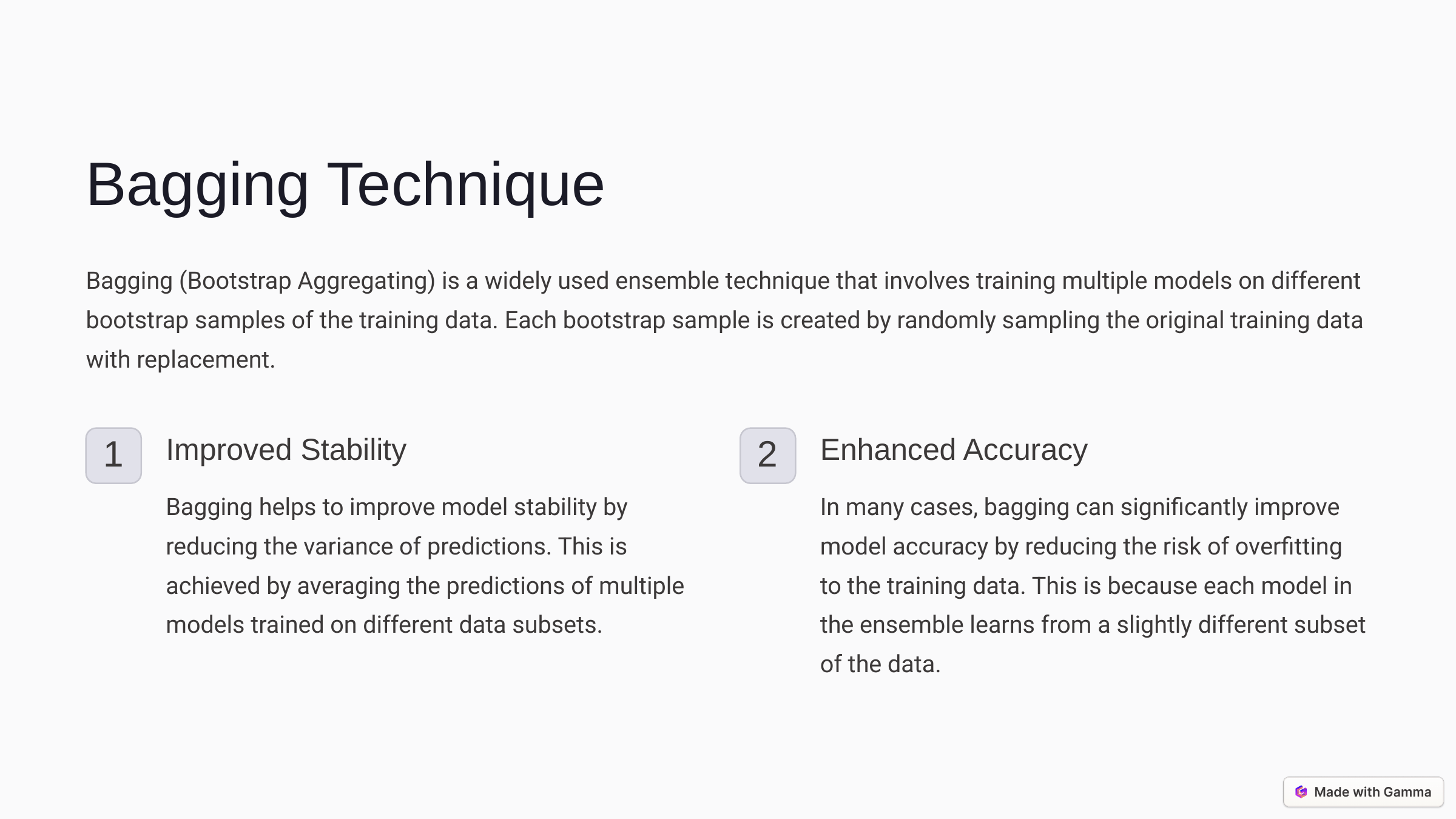

Bagging Technique
Bagging (Bootstrap Aggregating) is a widely used ensemble technique that involves training multiple models on different bootstrap samples of the training data. Each bootstrap sample is created by randomly sampling the original training data with replacement.

Improved Stability

Enhanced Accuracy
1
2
Bagging helps to improve model stability by reducing the variance of predictions. This is achieved by averaging the predictions of multiple models trained on different data subsets.
In many cases, bagging can significantly improve model accuracy by reducing the risk of overfitting to the training data. This is because each model in the ensemble learns from a slightly different subset of the data.